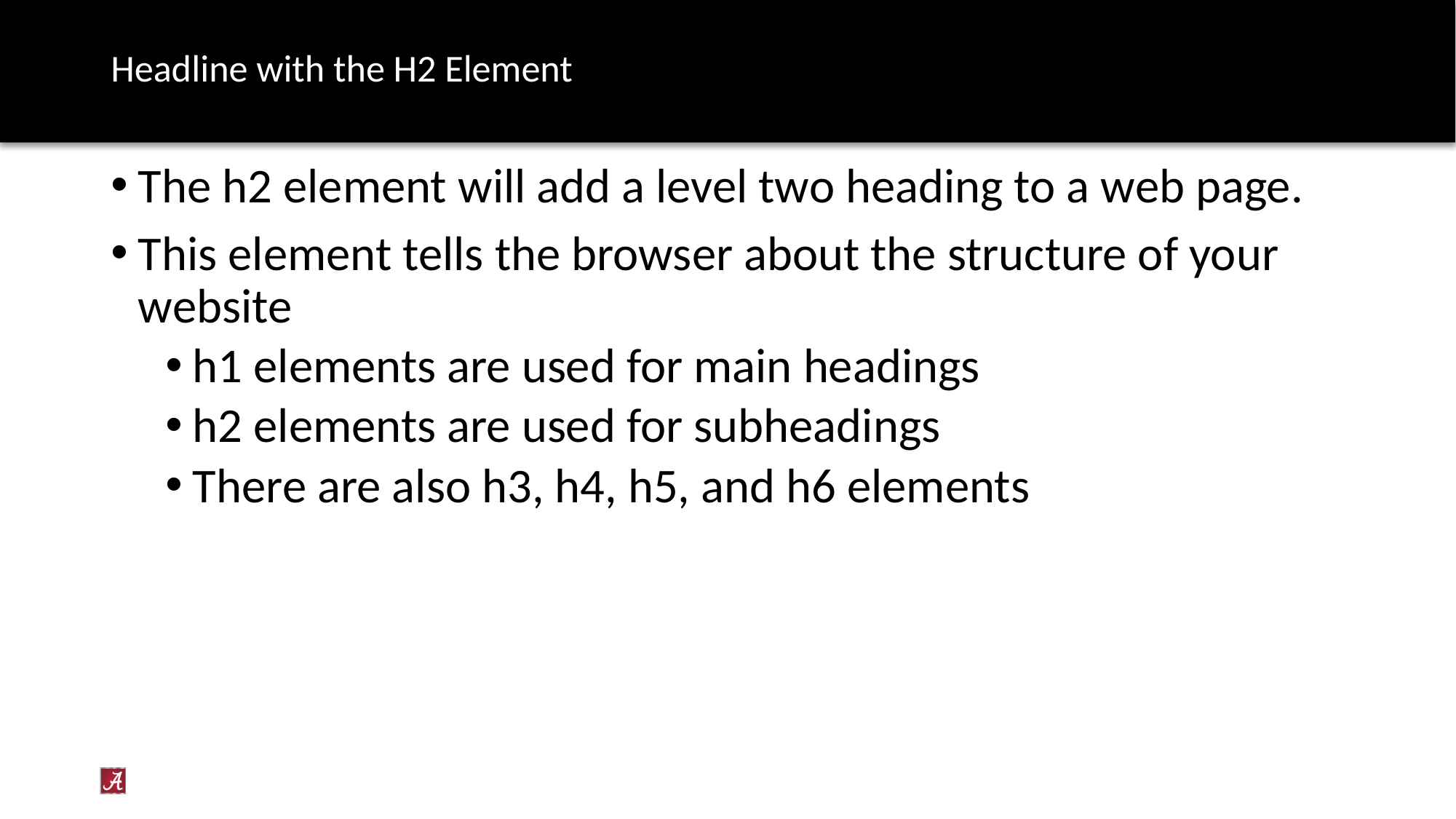

# Headline with the H2 Element
The h2 element will add a level two heading to a web page.
This element tells the browser about the structure of your website
h1 elements are used for main headings
h2 elements are used for subheadings
There are also h3, h4, h5, and h6 elements